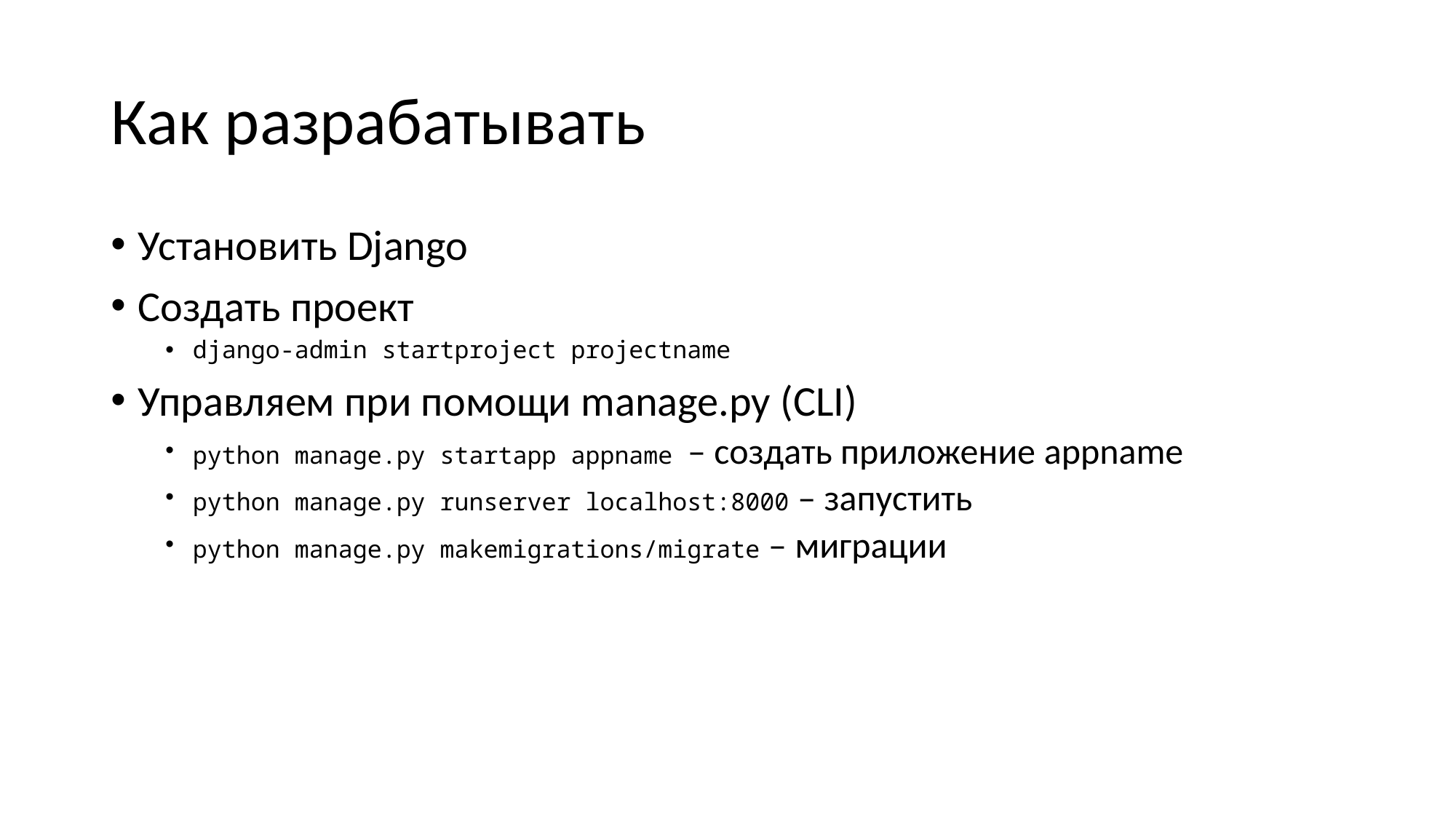

# Как разрабатывать
Установить Django
Создать проект
django-admin startproject projectname
Управляем при помощи manage.py (CLI)
python manage.py startapp appname – создать приложение appname
python manage.py runserver localhost:8000 – запустить
python manage.py makemigrations/migrate – миграции